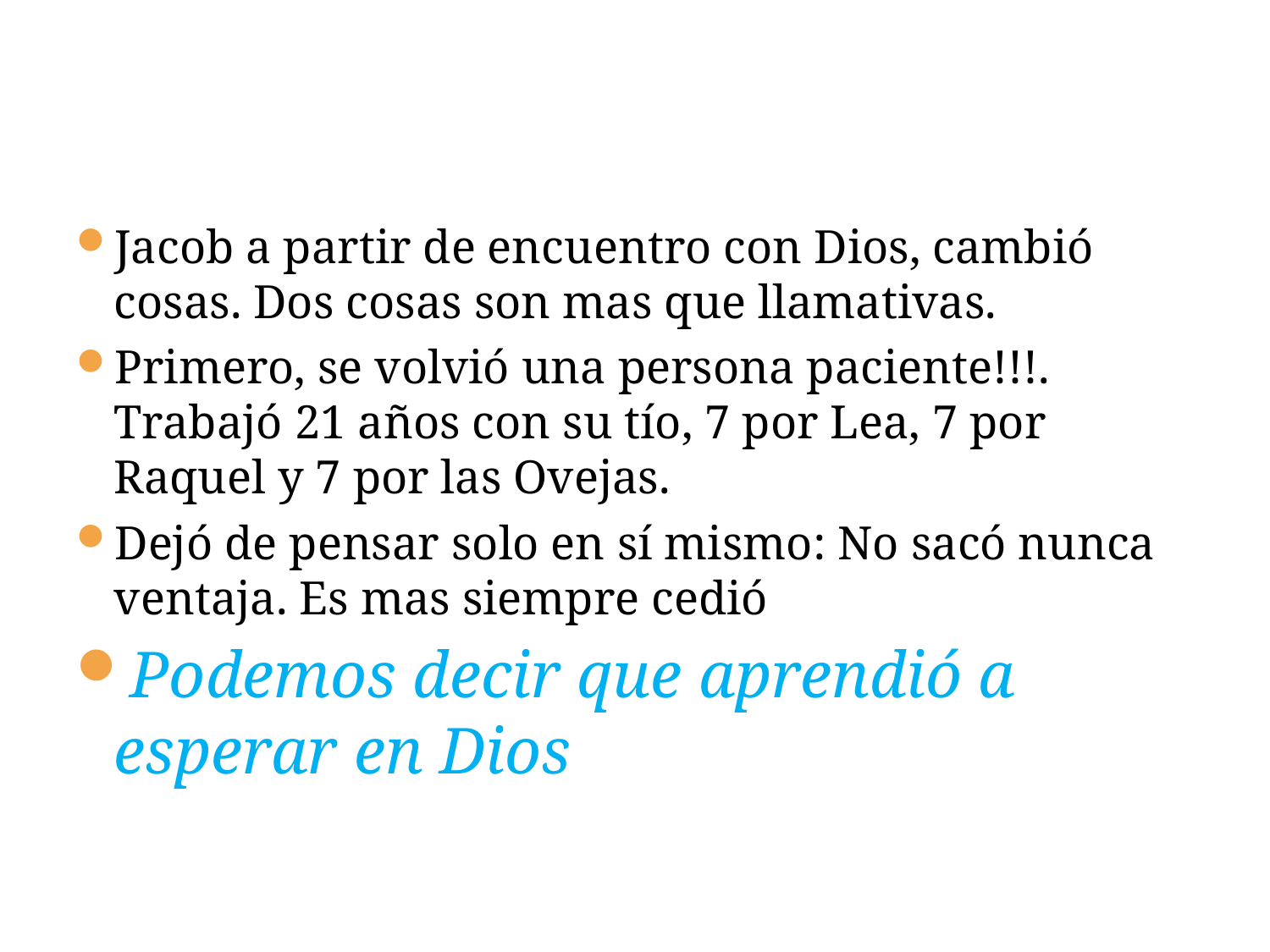

#
Jacob a partir de encuentro con Dios, cambió cosas. Dos cosas son mas que llamativas.
Primero, se volvió una persona paciente!!!. Trabajó 21 años con su tío, 7 por Lea, 7 por Raquel y 7 por las Ovejas.
Dejó de pensar solo en sí mismo: No sacó nunca ventaja. Es mas siempre cedió
Podemos decir que aprendió a esperar en Dios